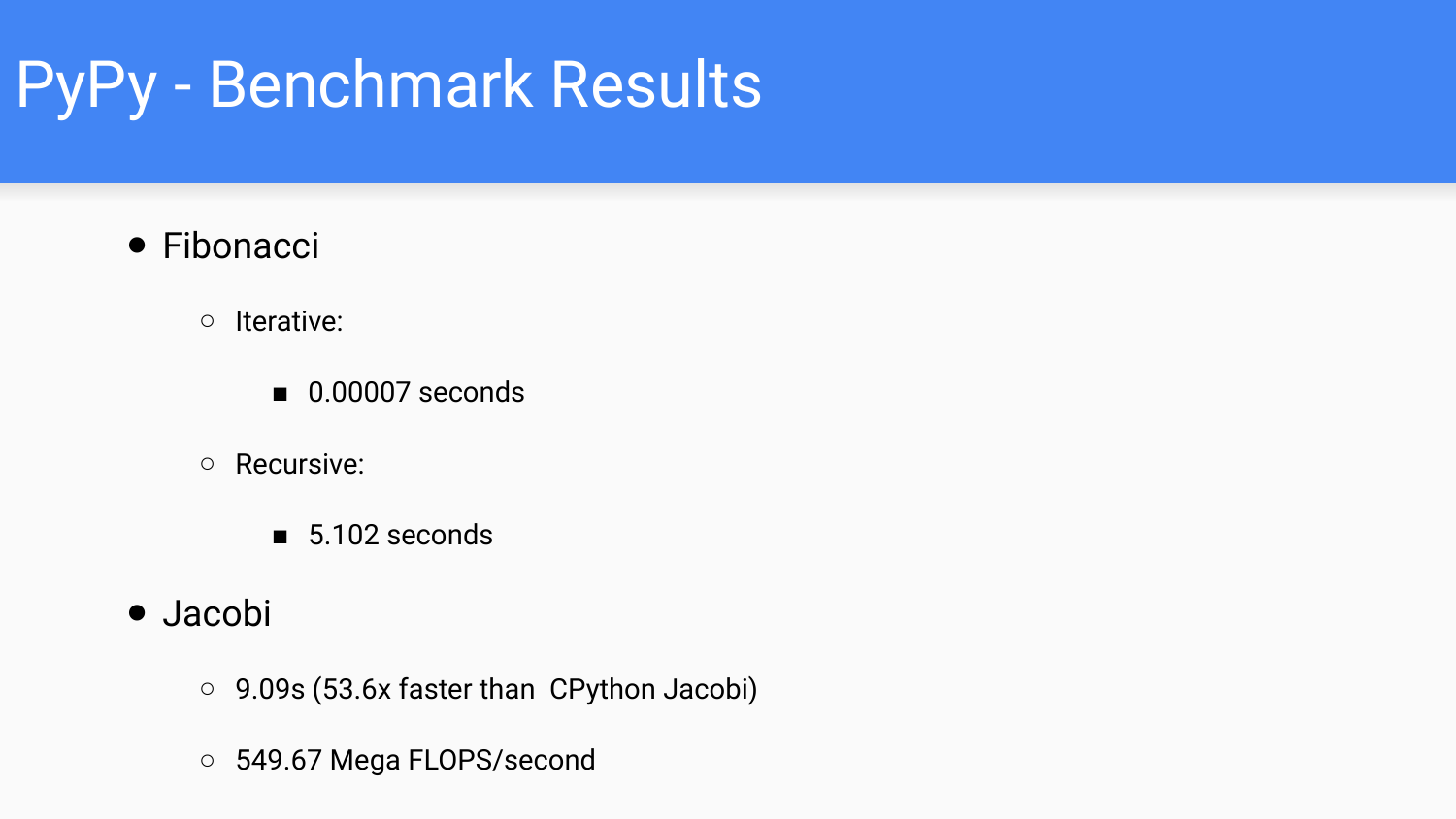

# PyPy - Benchmark Results
Fibonacci
Iterative:
0.00007 seconds
Recursive:
5.102 seconds
Jacobi
9.09s (53.6x faster than  CPython Jacobi)
549.67 Mega FLOPS/second